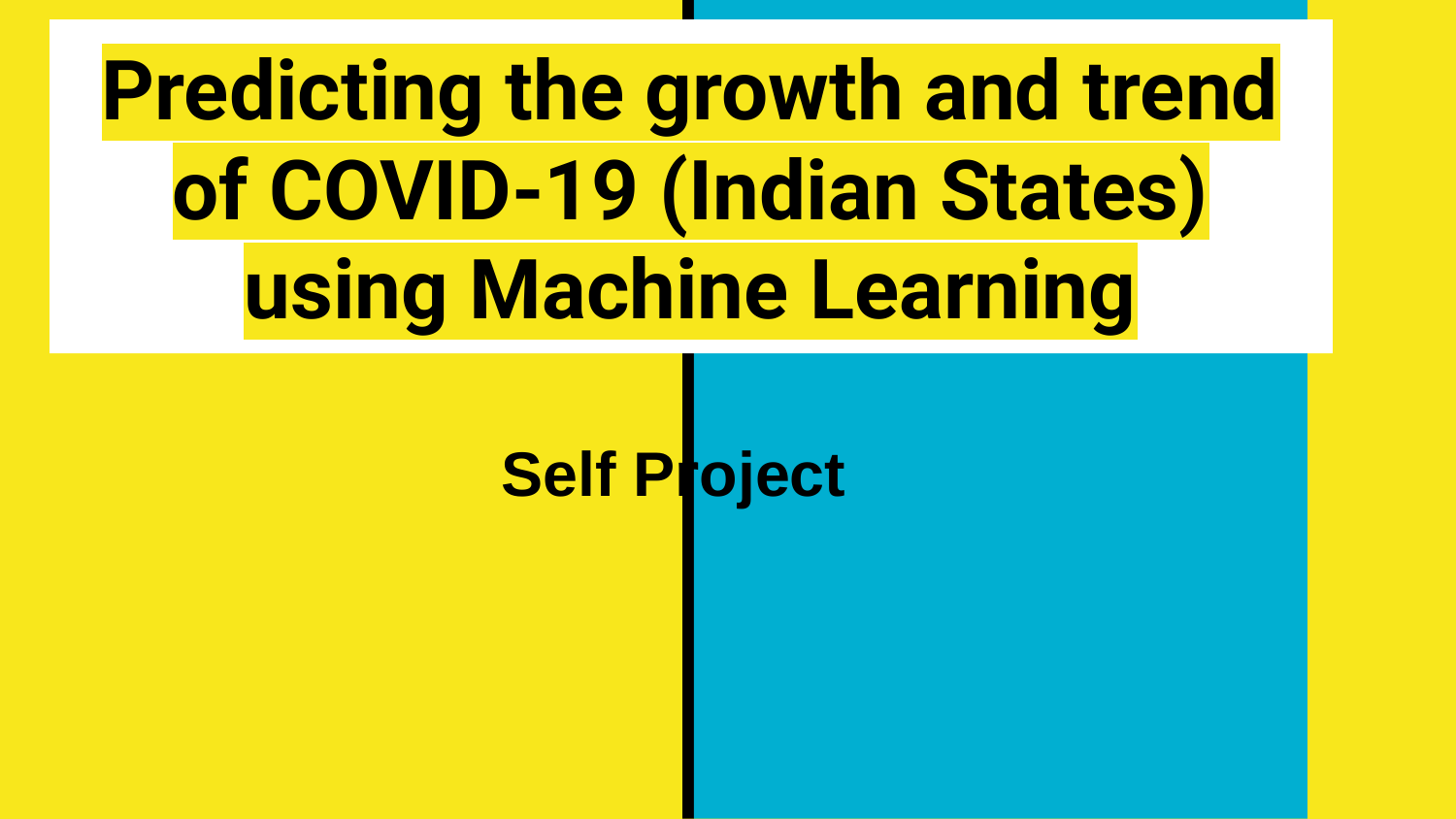

# Predicting the growth and trend of COVID-19 (Indian States) using Machine Learning
Self Project